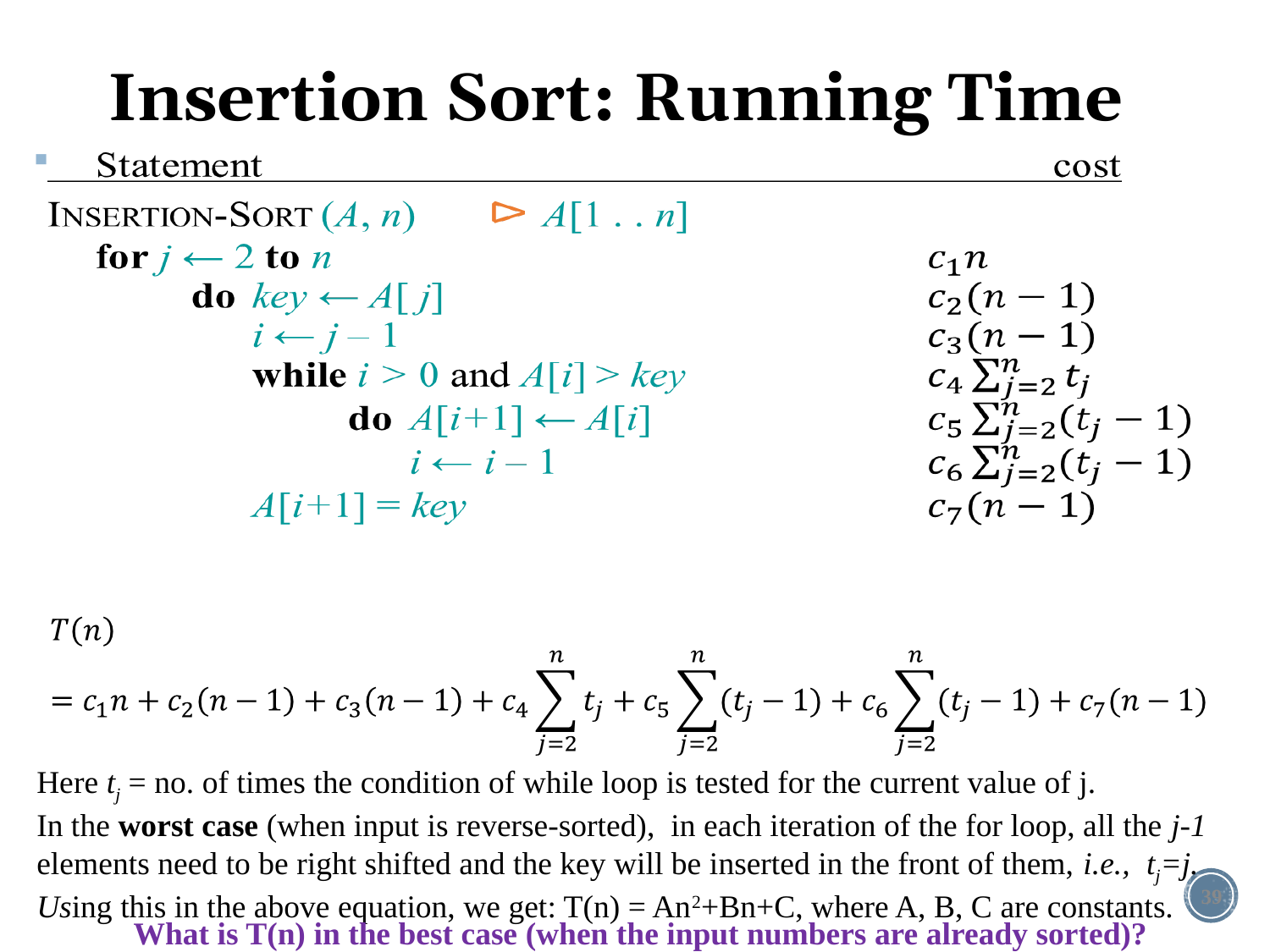

Insertion Sort: Running Time

Here tj = no. of times the condition of while loop is tested for the current value of j.
In the worst case (when input is reverse-sorted),  in each iteration of the for loop, all the j-1 elements need to be right shifted and the key will be inserted in the front of them, i.e.,  tj=j.  Using this in the above equation, we get: T(n) = An2+Bn+C, where A, B, C are constants.
39
What is T(n) in the best case (when the input numbers are already sorted)?